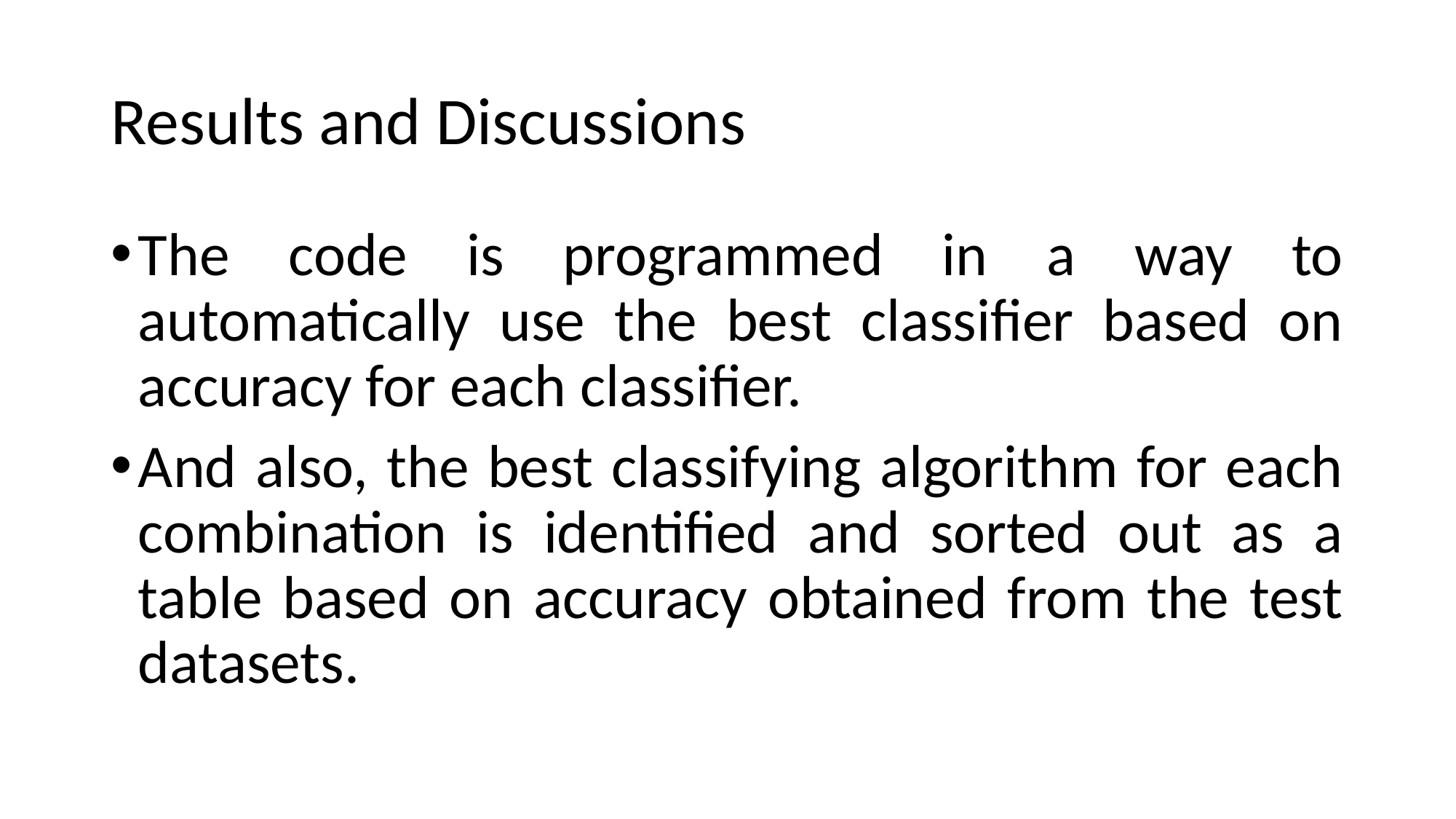

# Results and Discussions
The code is programmed in a way to automatically use the best classifier based on accuracy for each classifier.
And also, the best classifying algorithm for each combination is identified and sorted out as a table based on accuracy obtained from the test datasets.